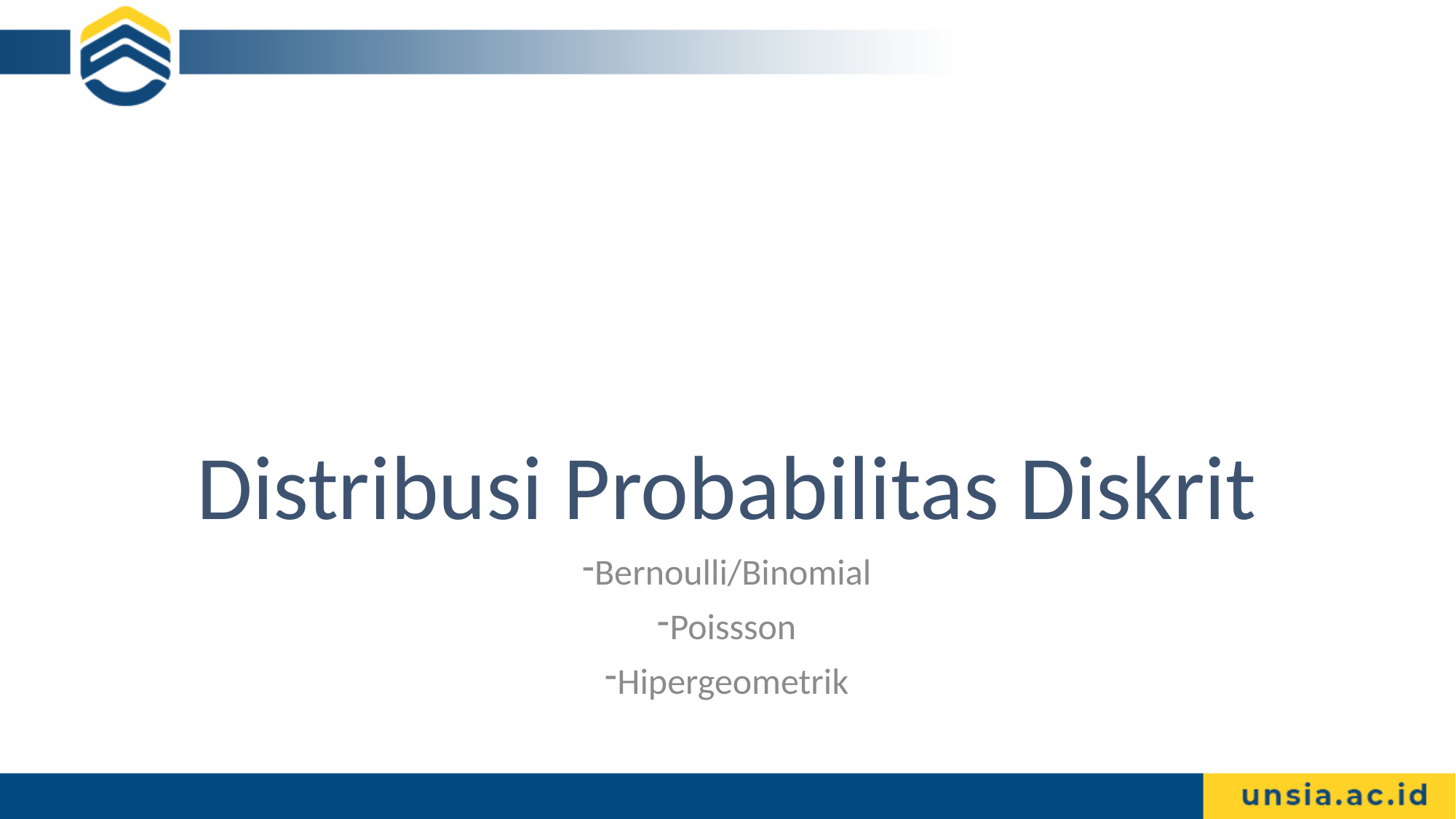

# Distribusi Probabilitas Diskrit
Bernoulli/Binomial
Poissson
Hipergeometrik